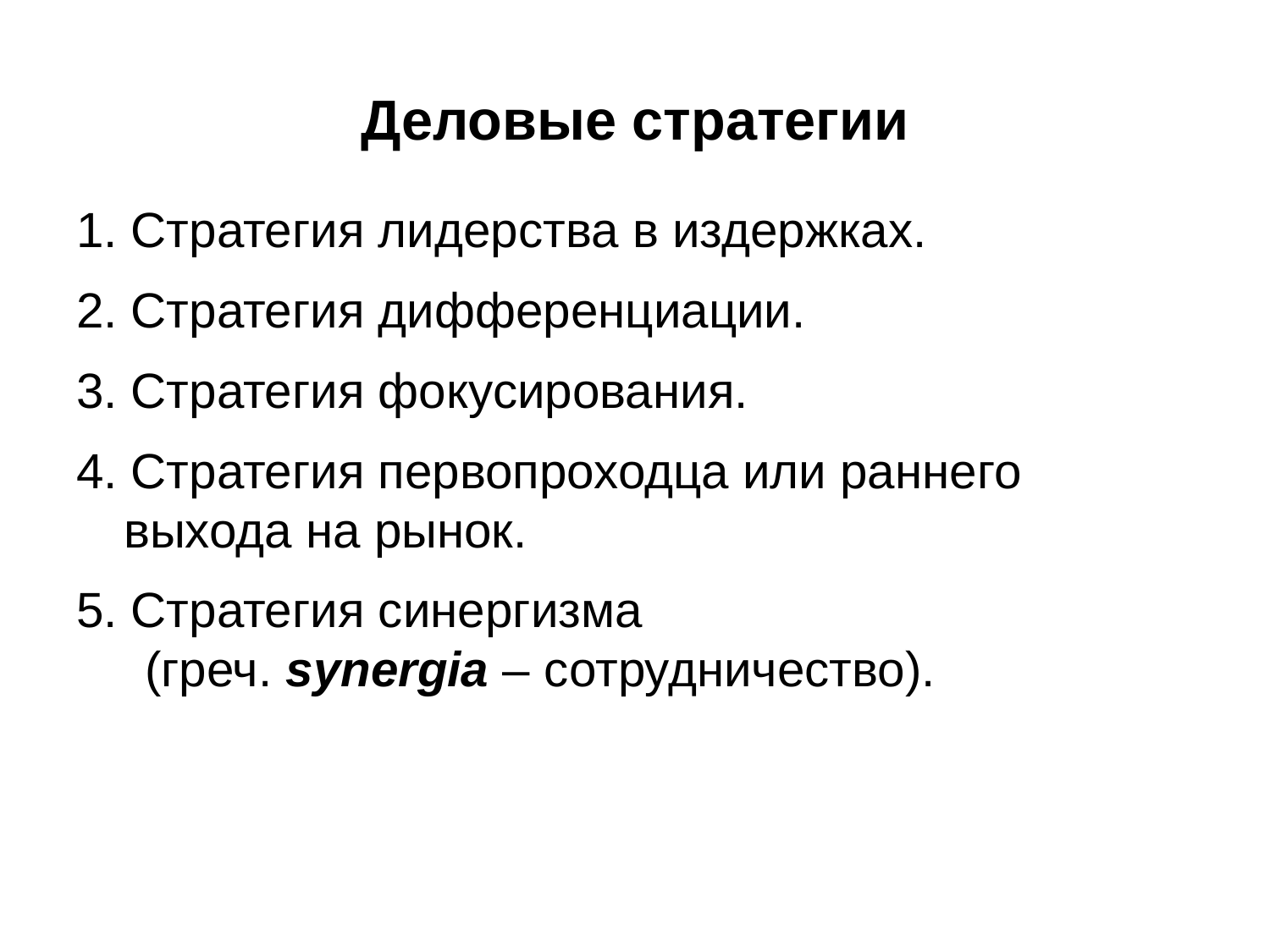

# Деловые стратегии
1. Стратегия лидерства в издержках.
2. Стратегия дифференциации.
3. Стратегия фокусирования.
4. Стратегия первопроходца или раннего выхода на рынок.
5. Стратегия синергизма
     (греч. synergia – сотрудничество).